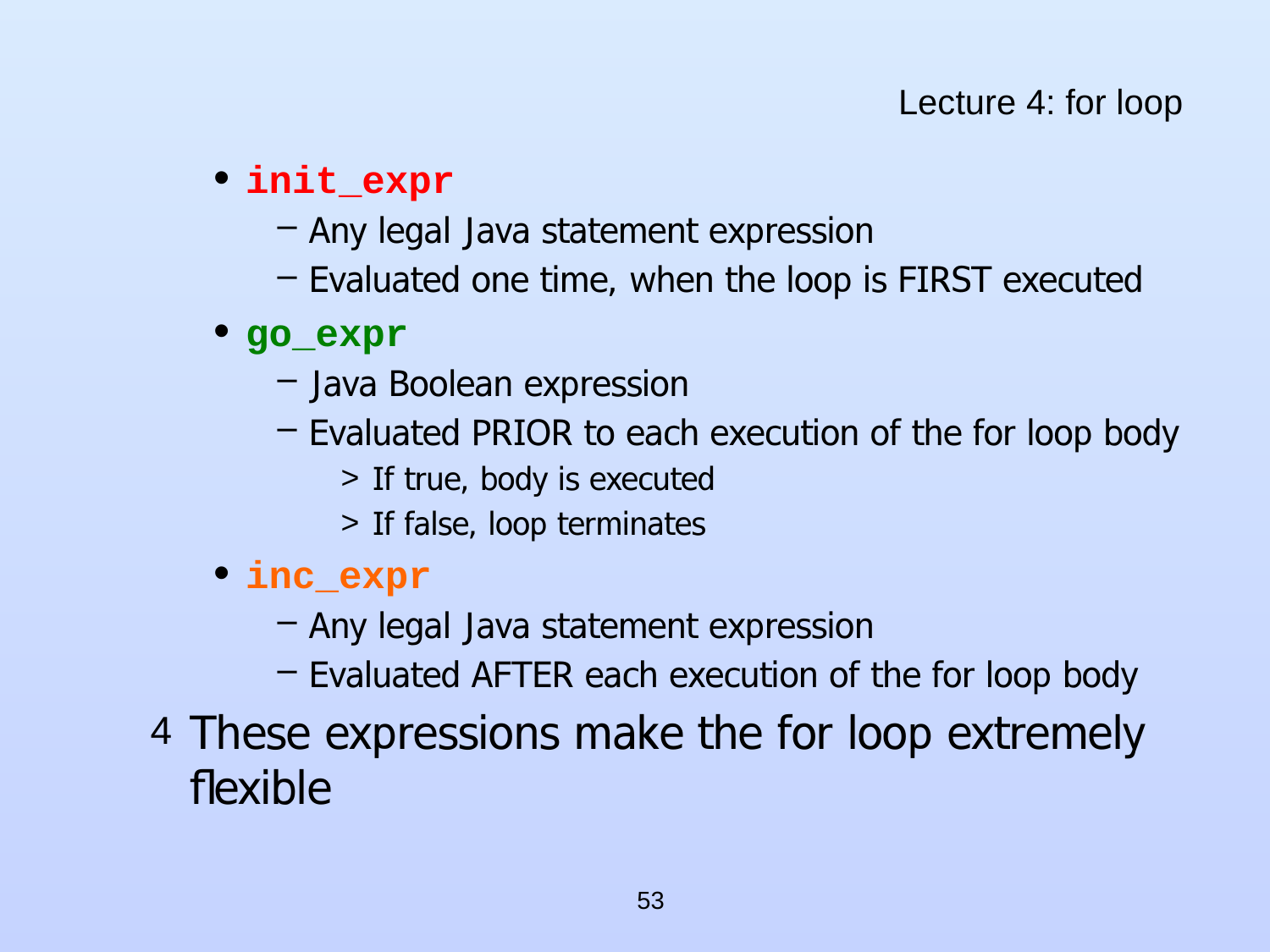

# Lecture 4: for loop
init_expr
Any legal Java statement expression
Evaluated one time, when the loop is FIRST executed
go_expr
Java Boolean expression
Evaluated PRIOR to each execution of the for loop body
If true, body is executed
If false, loop terminates
inc_expr
Any legal Java statement expression
Evaluated AFTER each execution of the for loop body
These expressions make the for loop extremely flexible
53